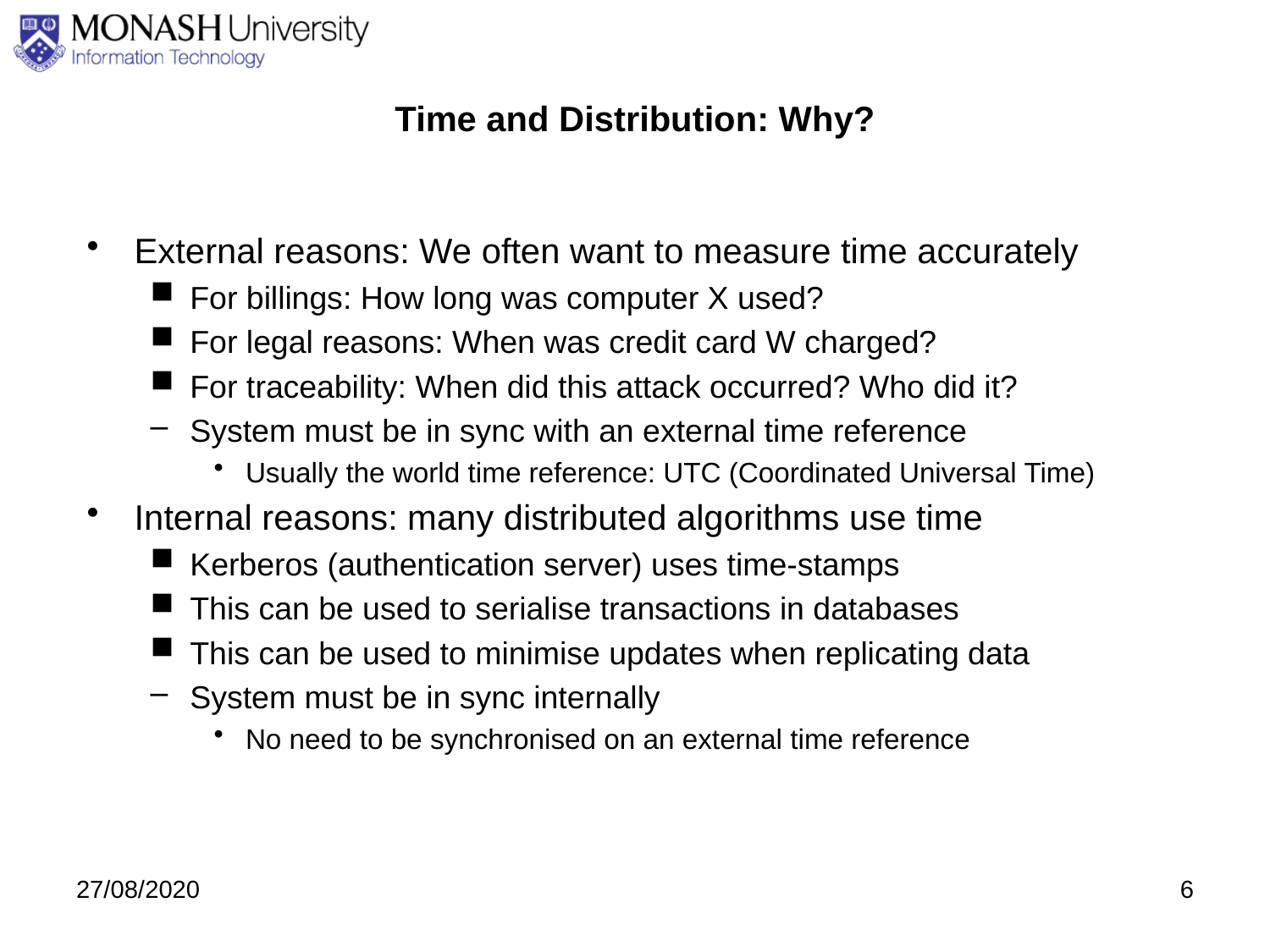

# Time and Distribution: Why?
External reasons: We often want to measure time accurately
For billings: How long was computer X used?
For legal reasons: When was credit card W charged?
For traceability: When did this attack occurred? Who did it?
System must be in sync with an external time reference
Usually the world time reference: UTC (Coordinated Universal Time)
Internal reasons: many distributed algorithms use time
Kerberos (authentication server) uses time-stamps
This can be used to serialise transactions in databases
This can be used to minimise updates when replicating data
System must be in sync internally
No need to be synchronised on an external time reference

27/08/2020
6